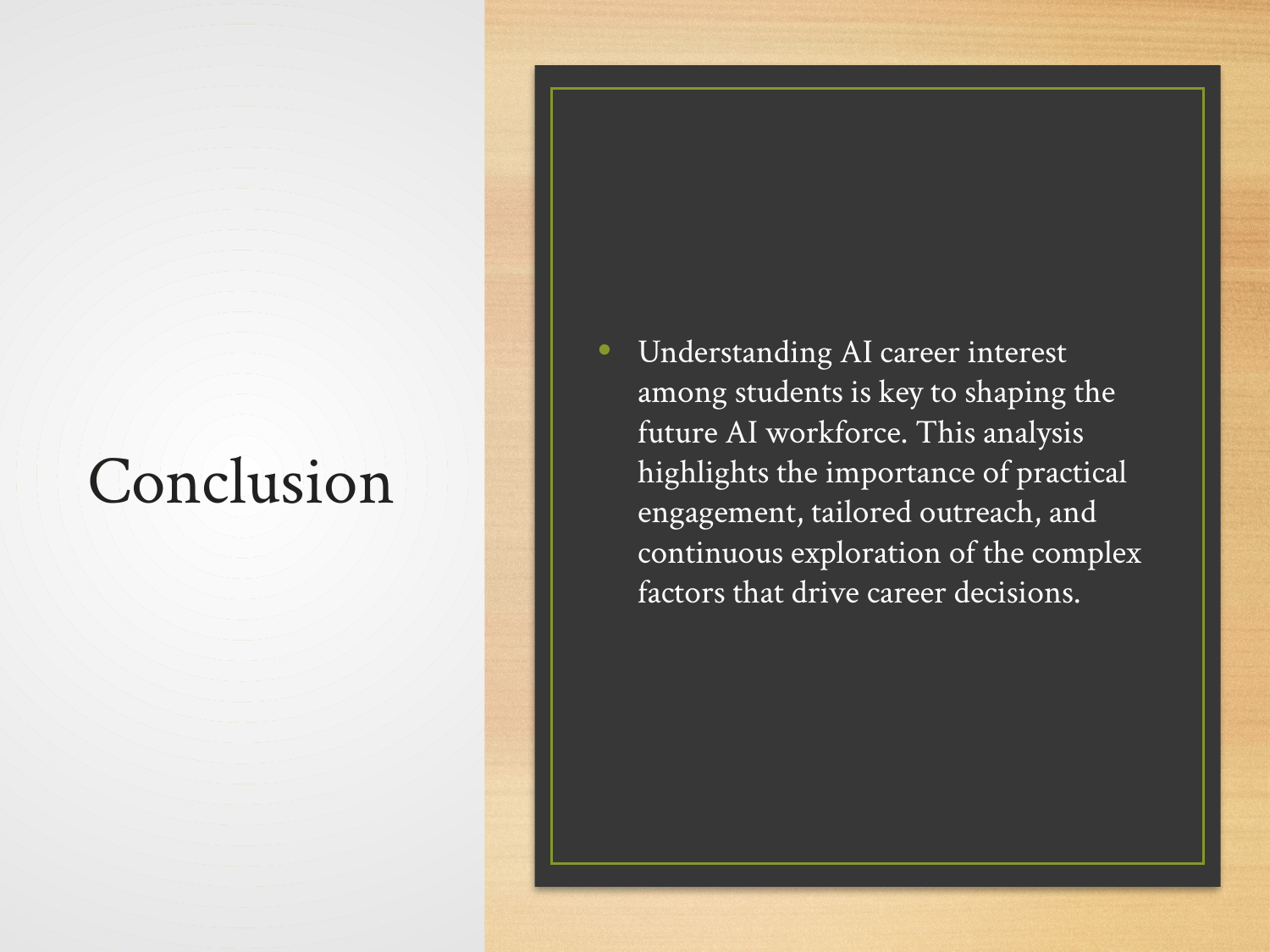

# Conclusion

Understanding AI career interest among students is key to shaping the future AI workforce. This analysis highlights the importance of practical engagement, tailored outreach, and continuous exploration of the complex factors that drive career decisions.